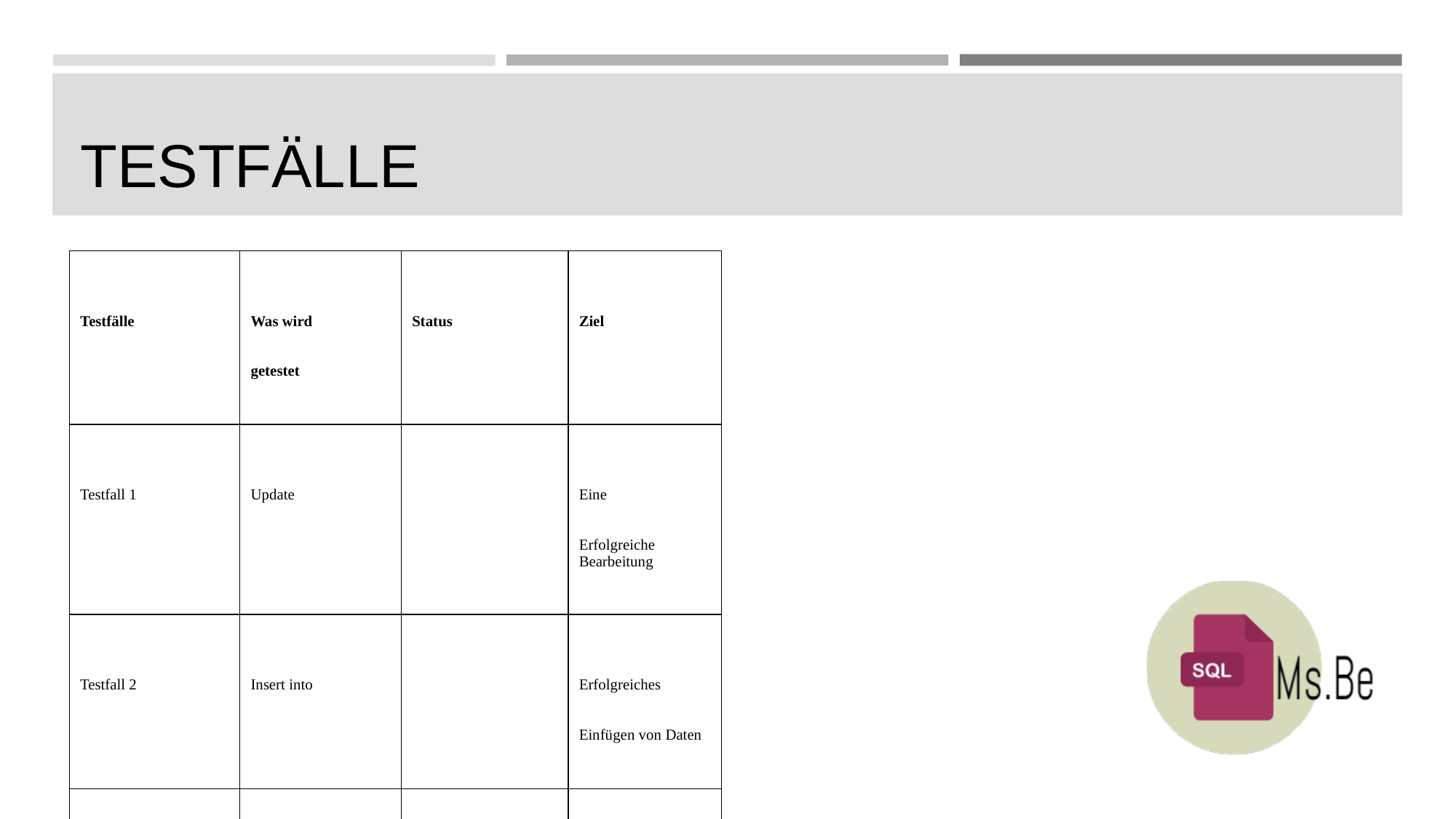

# TESTFÄLLE
| Testfälle | Was wird getestet | Status | Ziel |
| --- | --- | --- | --- |
| Testfall 1 | Update |  | Eine Erfolgreiche Bearbeitung |
| Testfall 2 | Insert into |  | Erfolgreiches Einfügen von Daten |
| Testfall 3 | Delete from |  | Erfolgreiches Löschen von Daten |